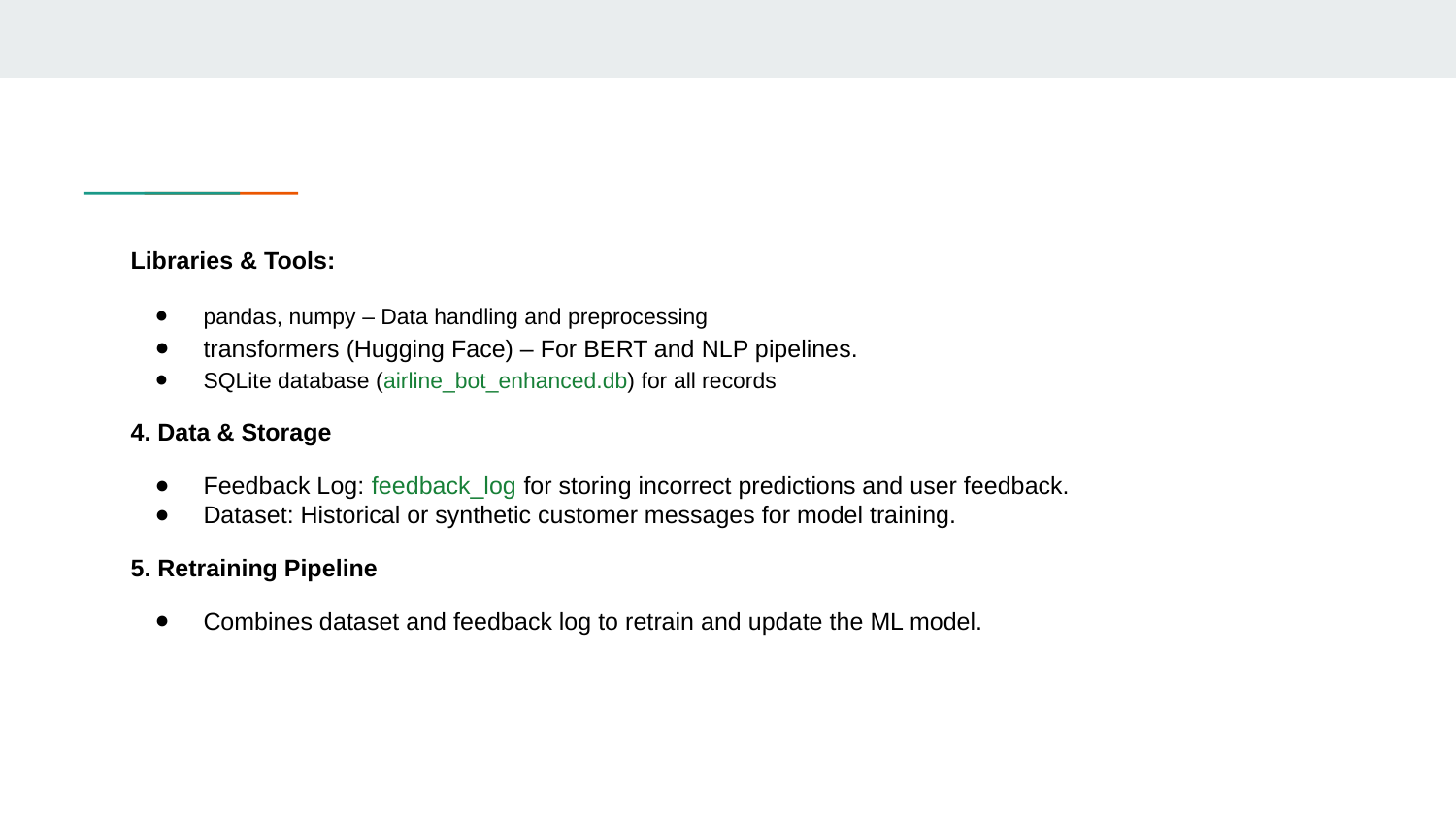

Libraries & Tools:
pandas, numpy – Data handling and preprocessing
transformers (Hugging Face) – For BERT and NLP pipelines.
SQLite database (airline_bot_enhanced.db) for all records
4. Data & Storage
Feedback Log: feedback_log for storing incorrect predictions and user feedback.
Dataset: Historical or synthetic customer messages for model training.
5. Retraining Pipeline
Combines dataset and feedback log to retrain and update the ML model.